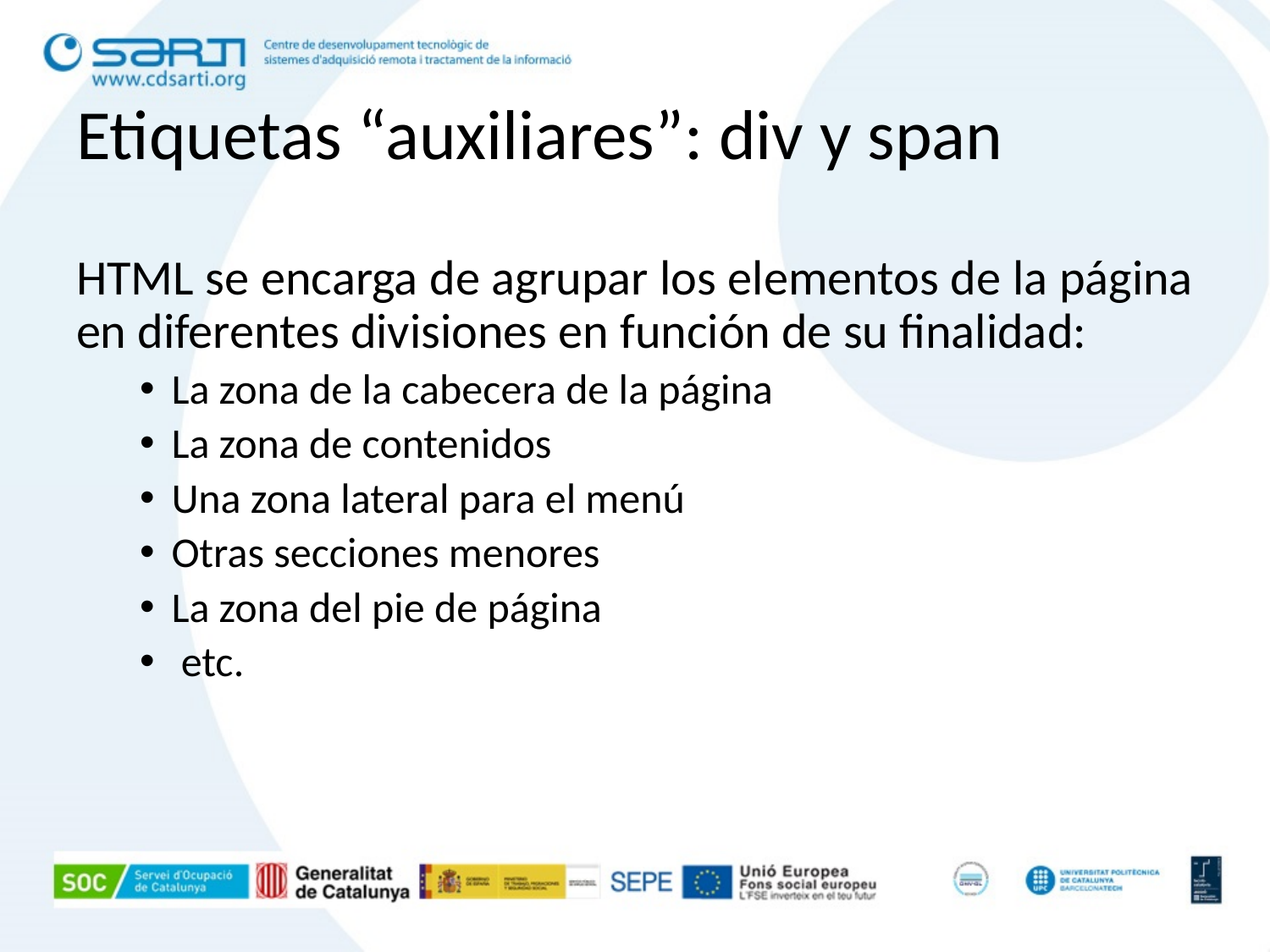

# Etiquetas “auxiliares”: div y span
HTML se encarga de agrupar los elementos de la página en diferentes divisiones en función de su finalidad:
La zona de la cabecera de la página
La zona de contenidos
Una zona lateral para el menú
Otras secciones menores
La zona del pie de página
 etc.